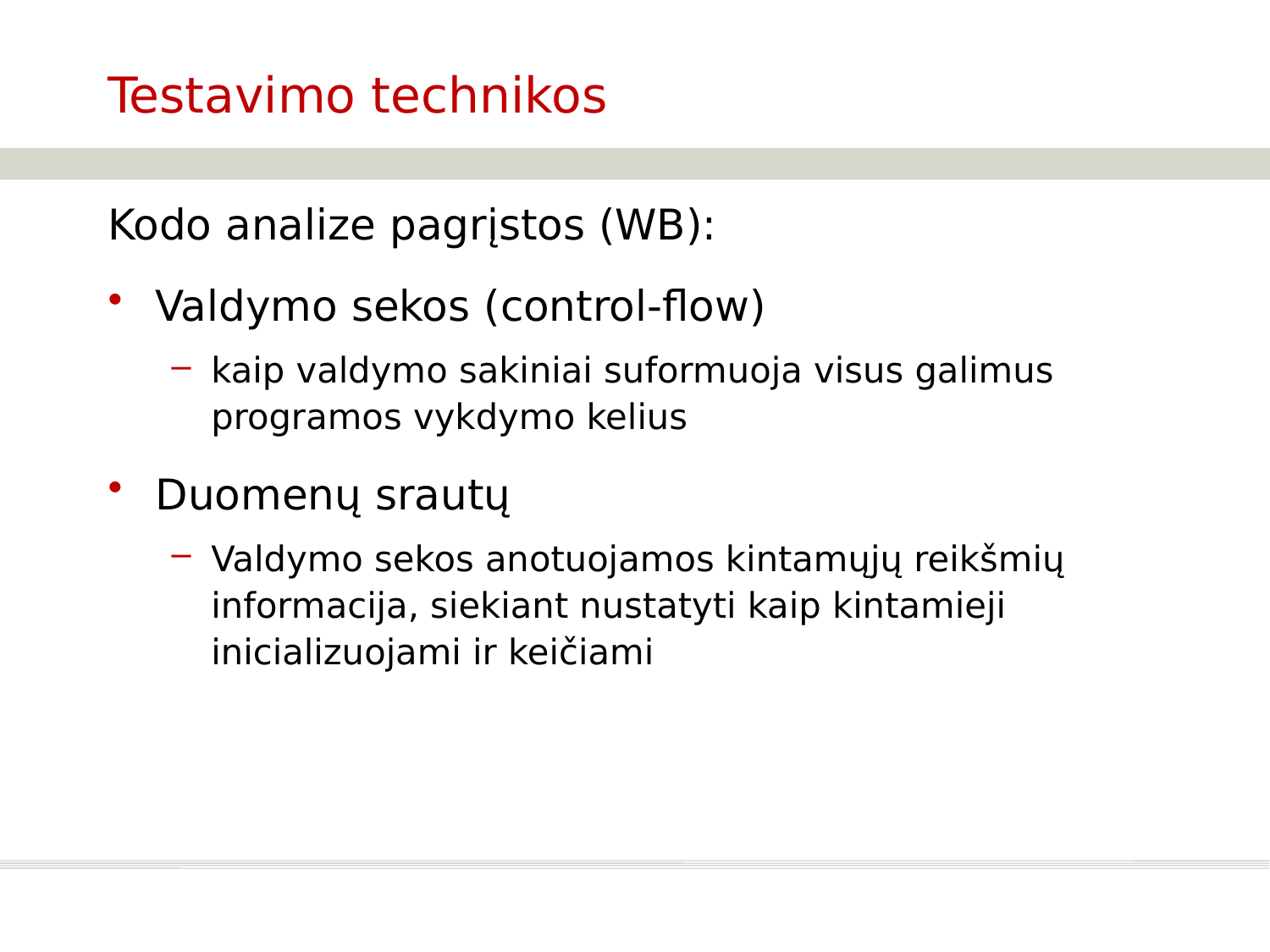

# Testavimo technikos
Kodo analize pagrįstos (WB):
Valdymo sekos (control-flow)
kaip valdymo sakiniai suformuoja visus galimus programos vykdymo kelius
Duomenų srautų
Valdymo sekos anotuojamos kintamųjų reikšmių informacija, siekiant nustatyti kaip kintamieji inicializuojami ir keičiami